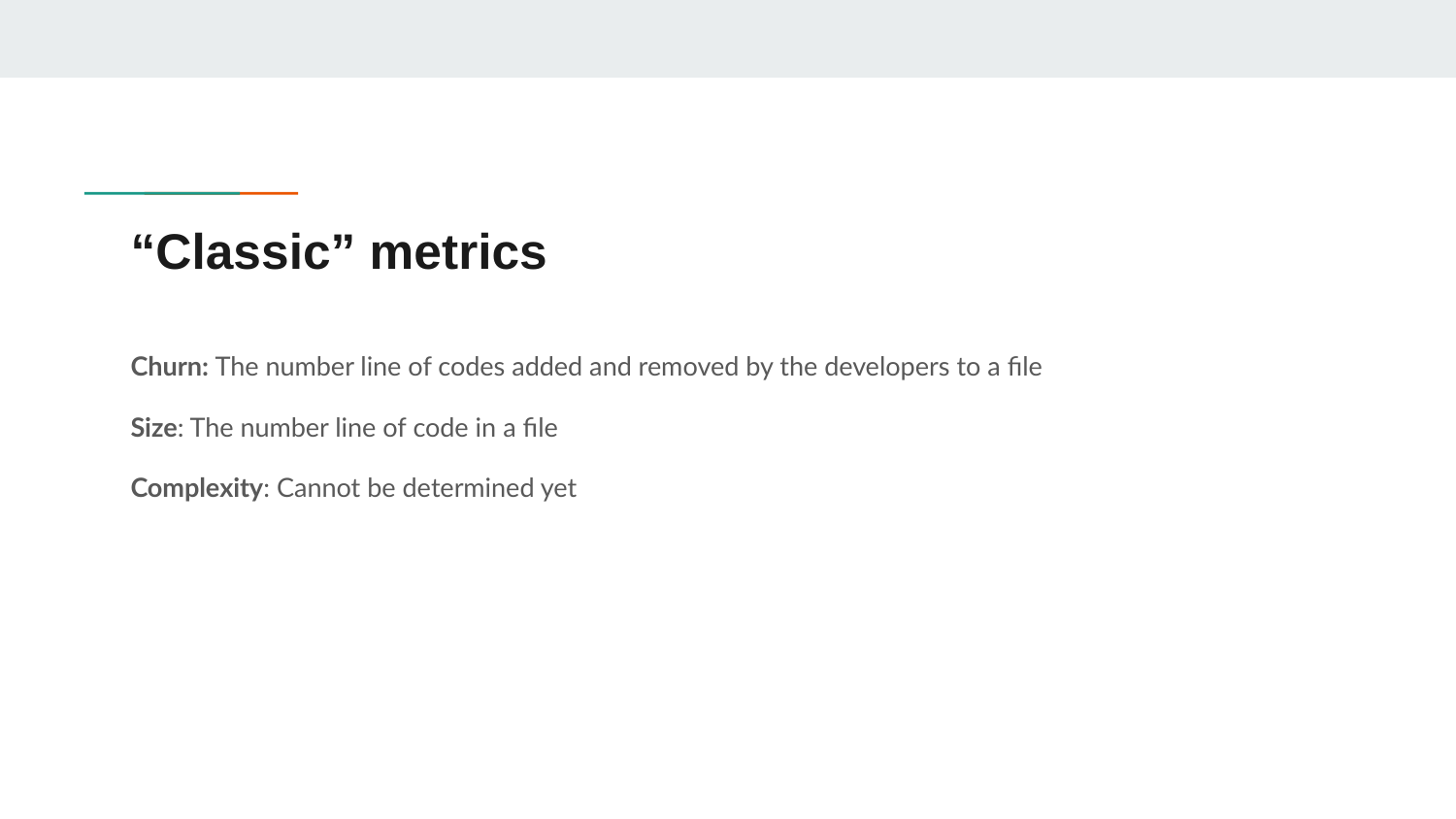

# “Classic” metrics
Churn: The number line of codes added and removed by the developers to a file
Size: The number line of code in a file
Complexity: Cannot be determined yet